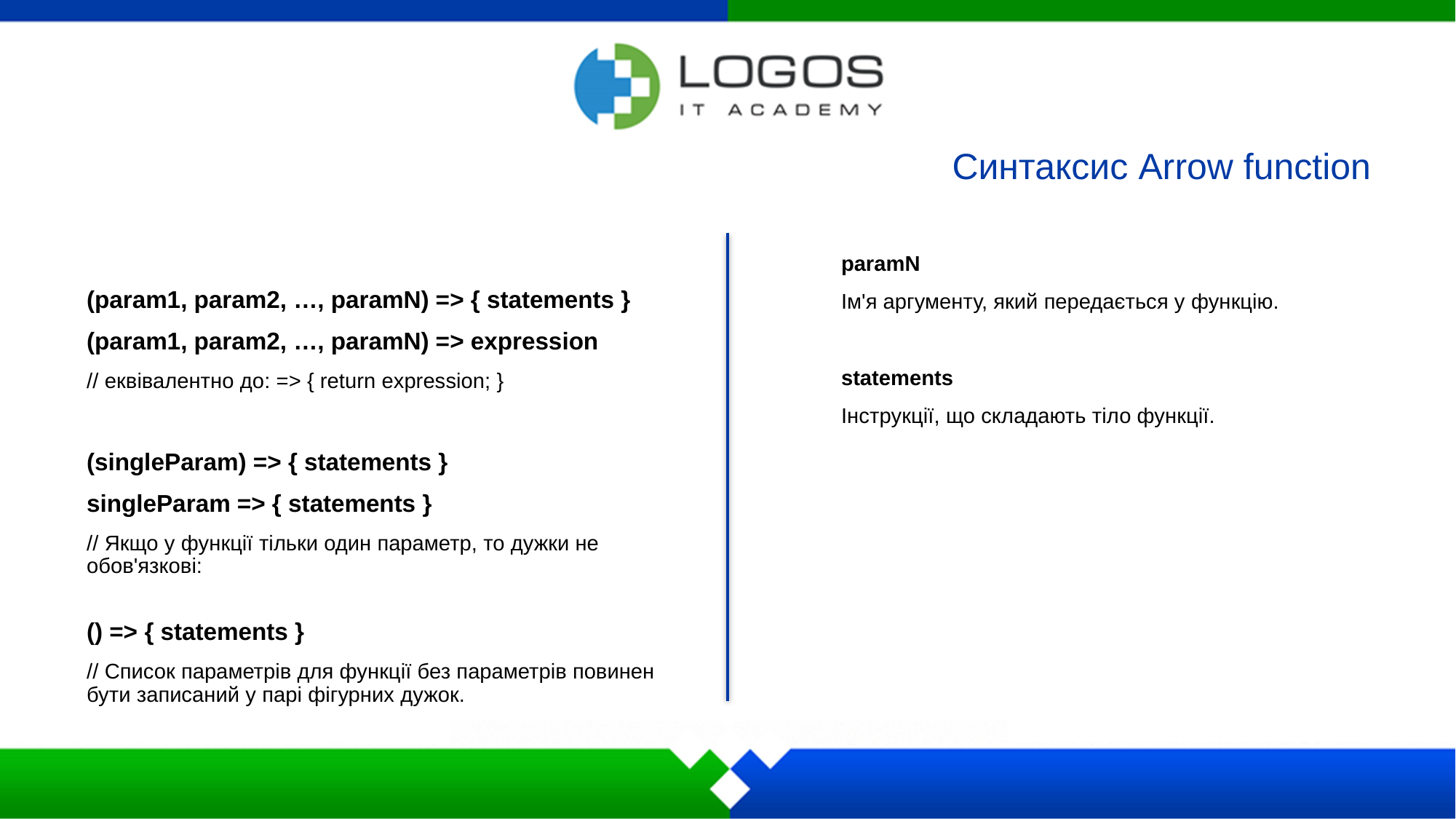

Cинтаксис Arrow function
paramN
Ім'я аргументу, який передається у функцію.

statements
Інструкції, що складають тіло функції.

(param1, param2, …, paramN) => { statements }
(param1, param2, …, paramN) => expression
// еквівалентно до: => { return expression; }

(singleParam) => { statements }
singleParam => { statements }
// Якщо у функції тільки один параметр, то дужки не обов'язкові:
() => { statements }
// Список параметрів для функції без параметрів повинен бути записаний у парі фігурних дужок.